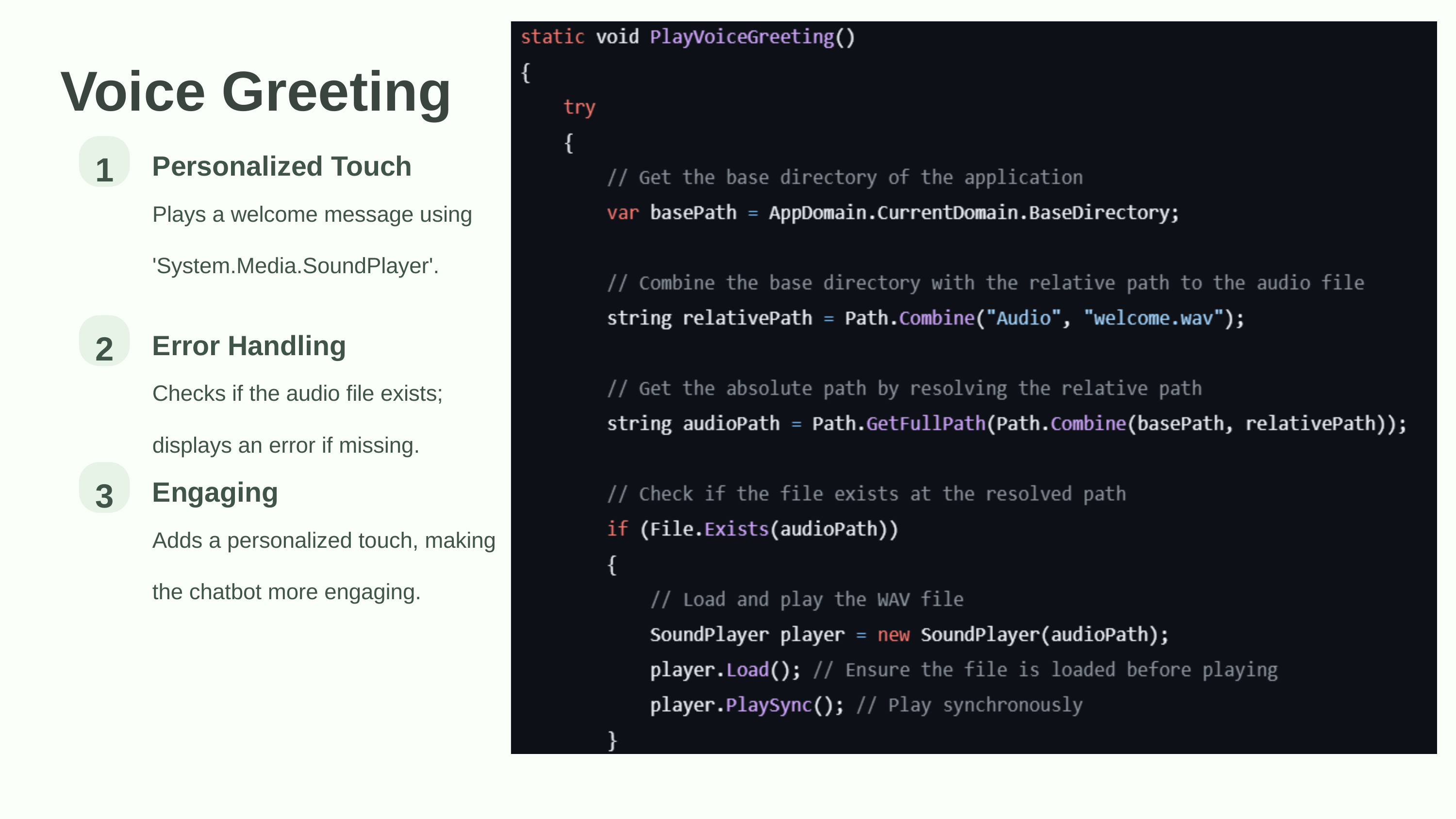

Voice Greeting

Personalized Touch

1

Plays a welcome message using 'System.Media.SoundPlayer'.

Error Handling

2

Checks if the audio file exists; displays an error if missing.

Engaging

3

Adds a personalized touch, making the chatbot more engaging.